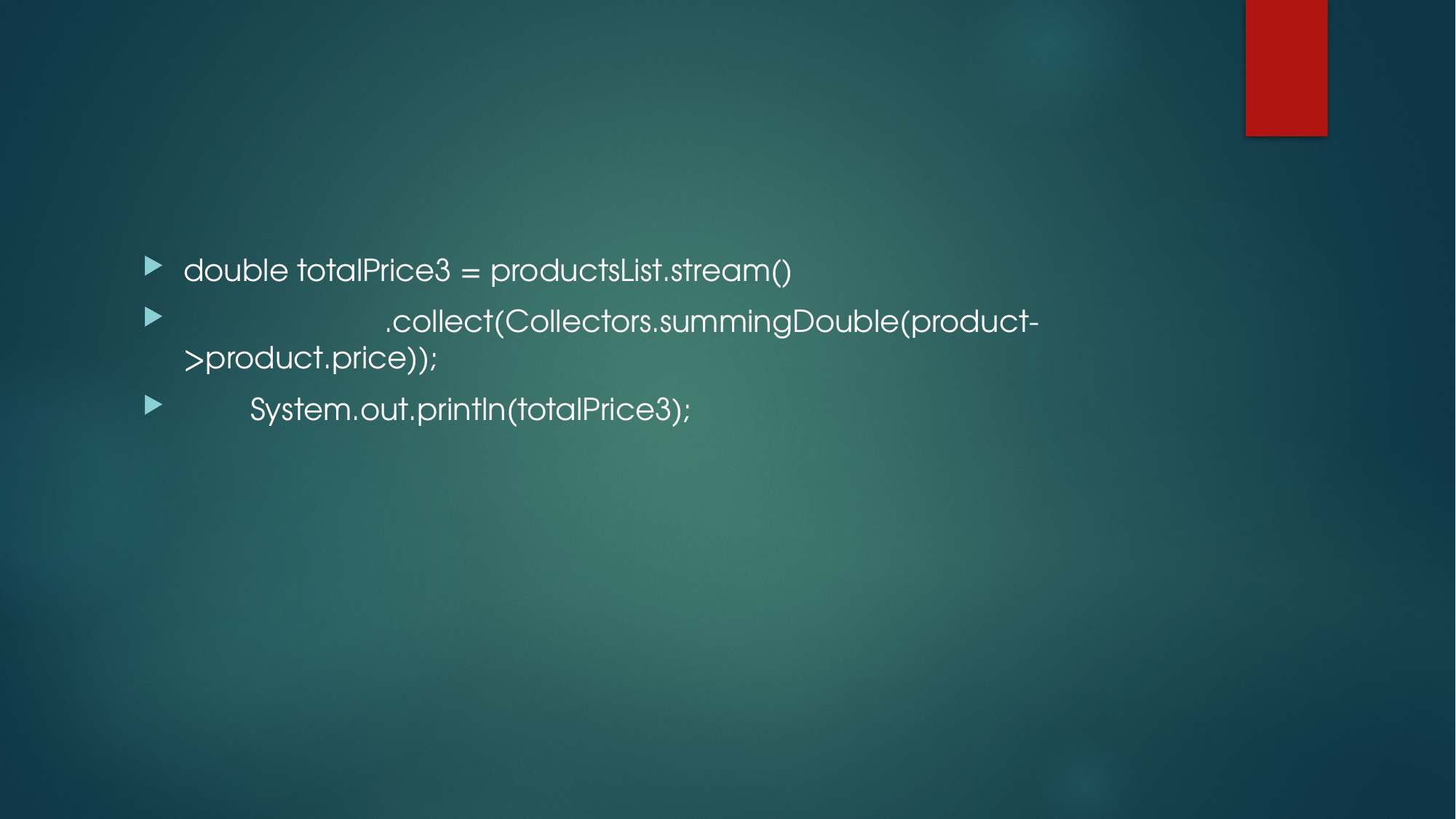

#
double totalPrice3 = productsList.stream()
                        .collect(Collectors.summingDouble(product->product.price));
        System.out.println(totalPrice3);